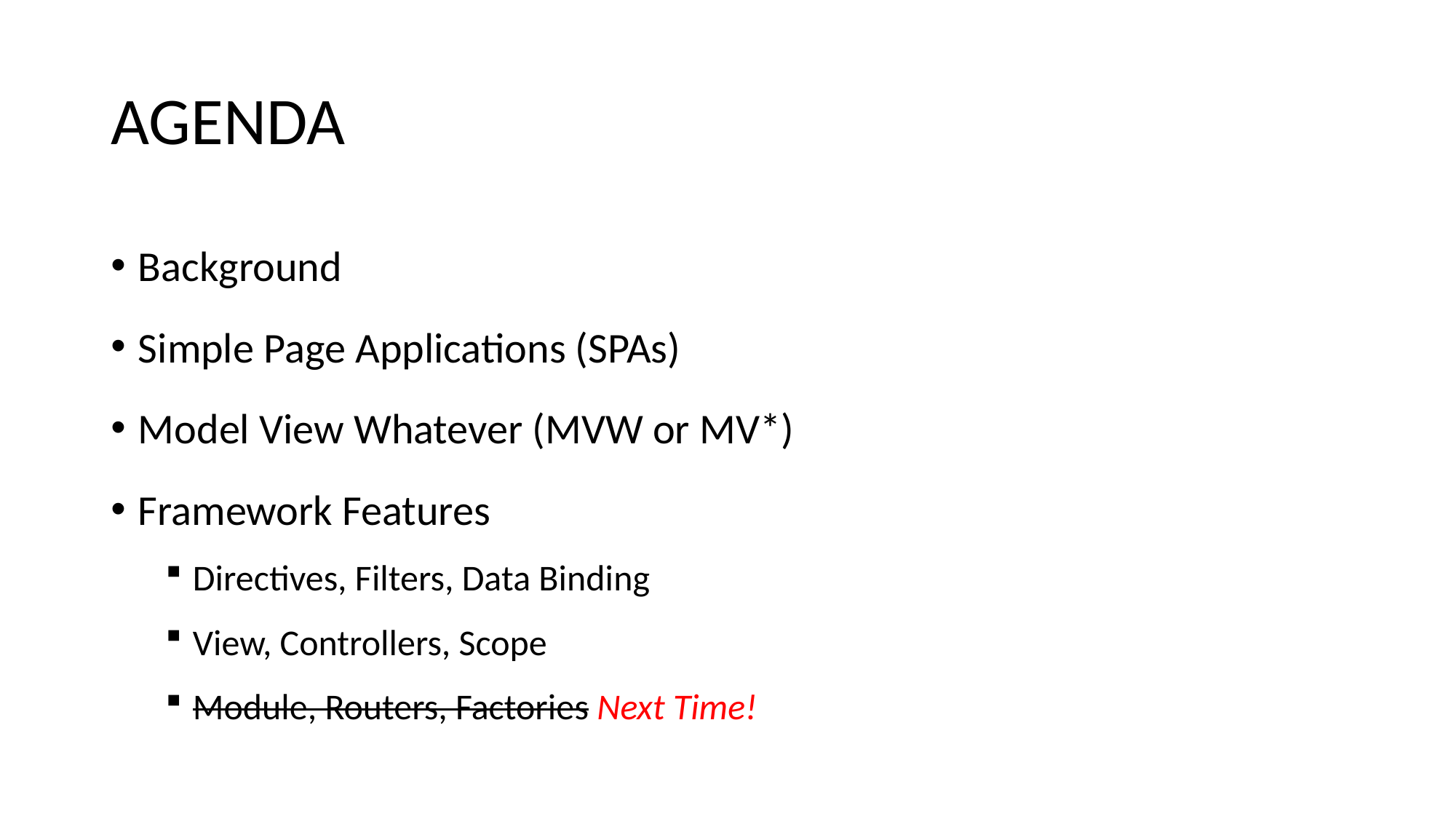

# AGENDA
Background
Simple Page Applications (SPAs)
Model View Whatever (MVW or MV*)
Framework Features
Directives, Filters, Data Binding
View, Controllers, Scope
Module, Routers, Factories Next Time!